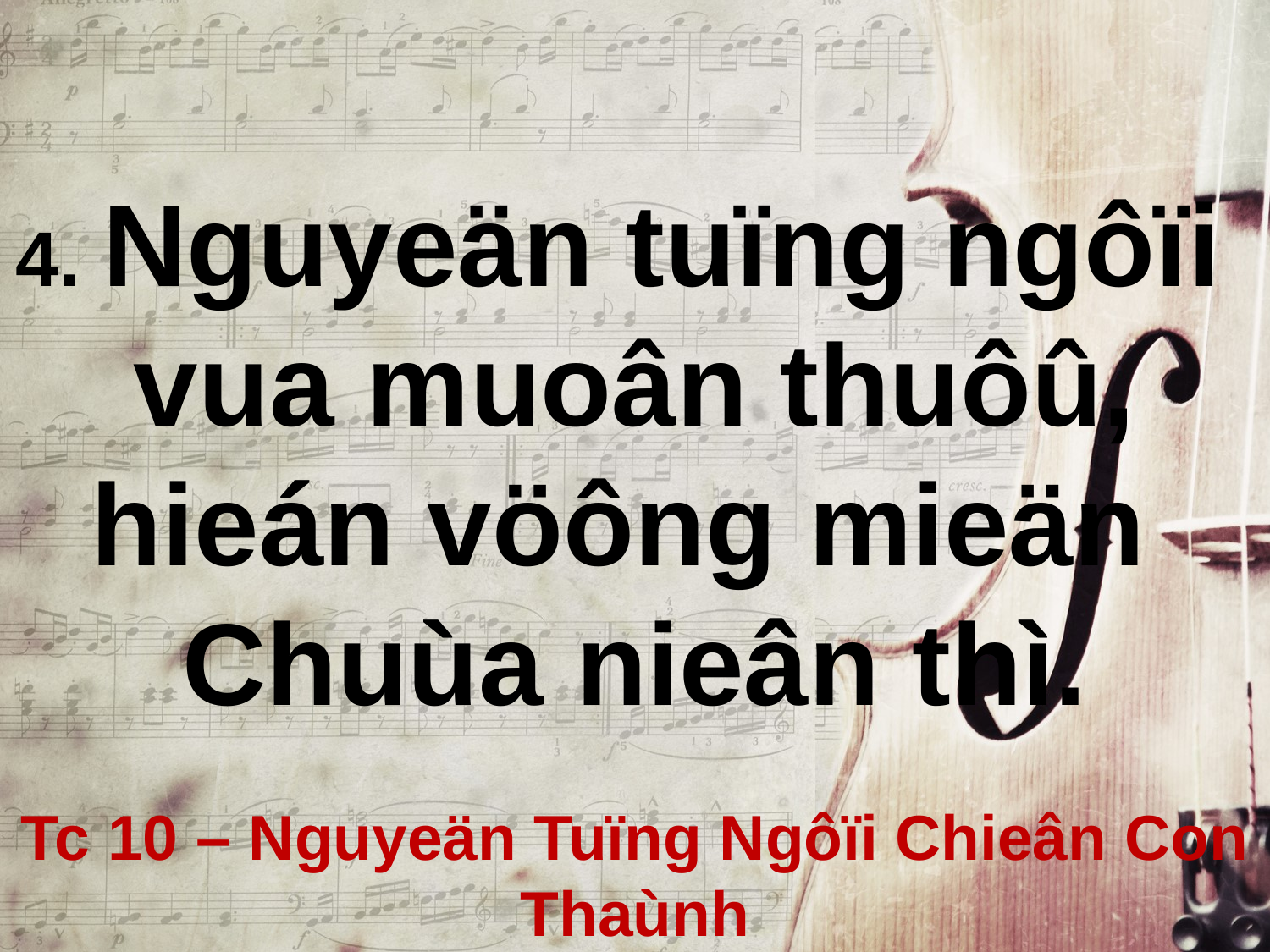

4. Nguyeän tuïng ngôïi
vua muoân thuôû,
hieán vöông mieän
Chuùa nieân thì.
Tc 10 – Nguyeän Tuïng Ngôïi Chieân Con Thaùnh